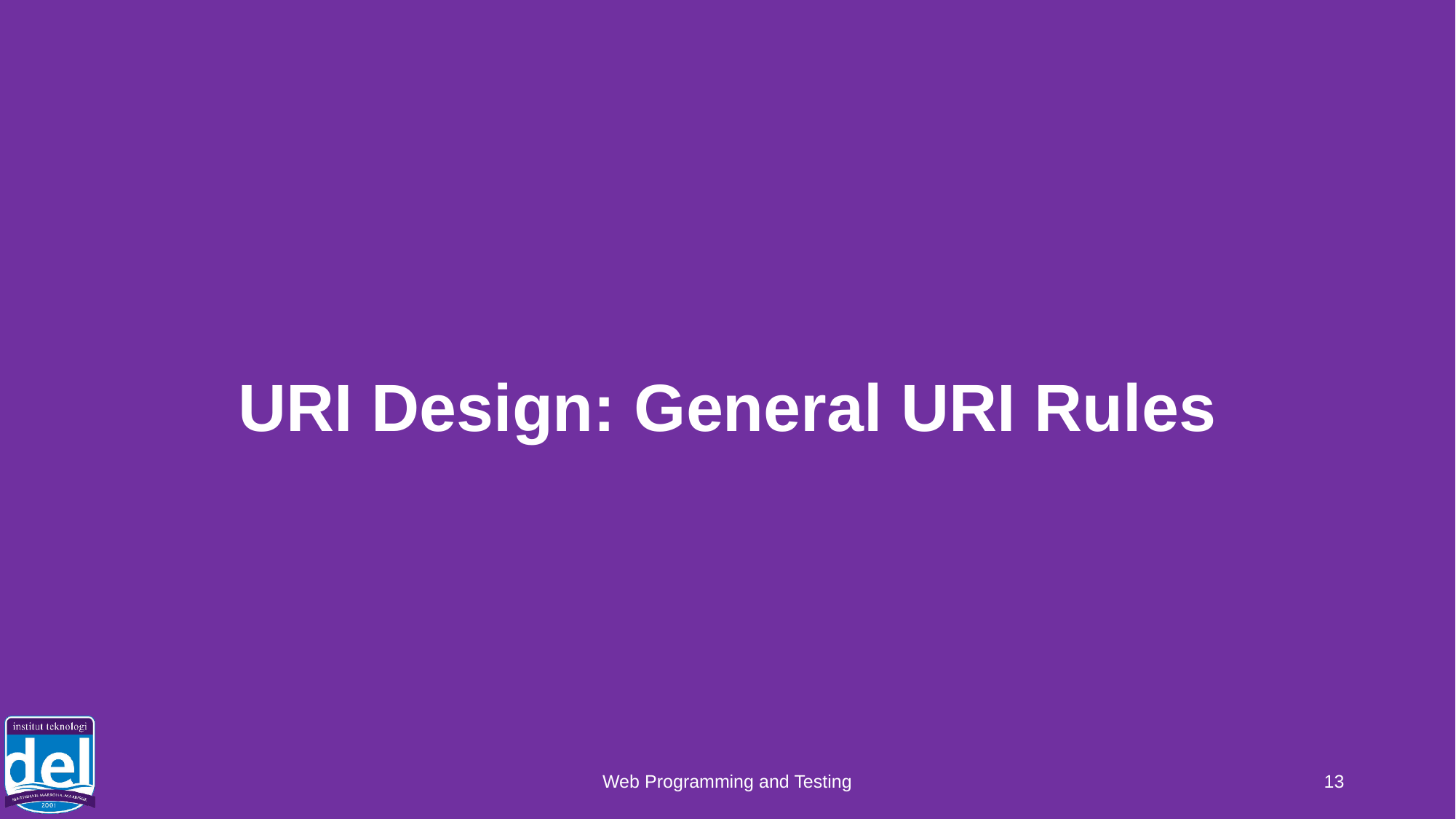

# URI Design: General URI Rules
Web Programming and Testing
13